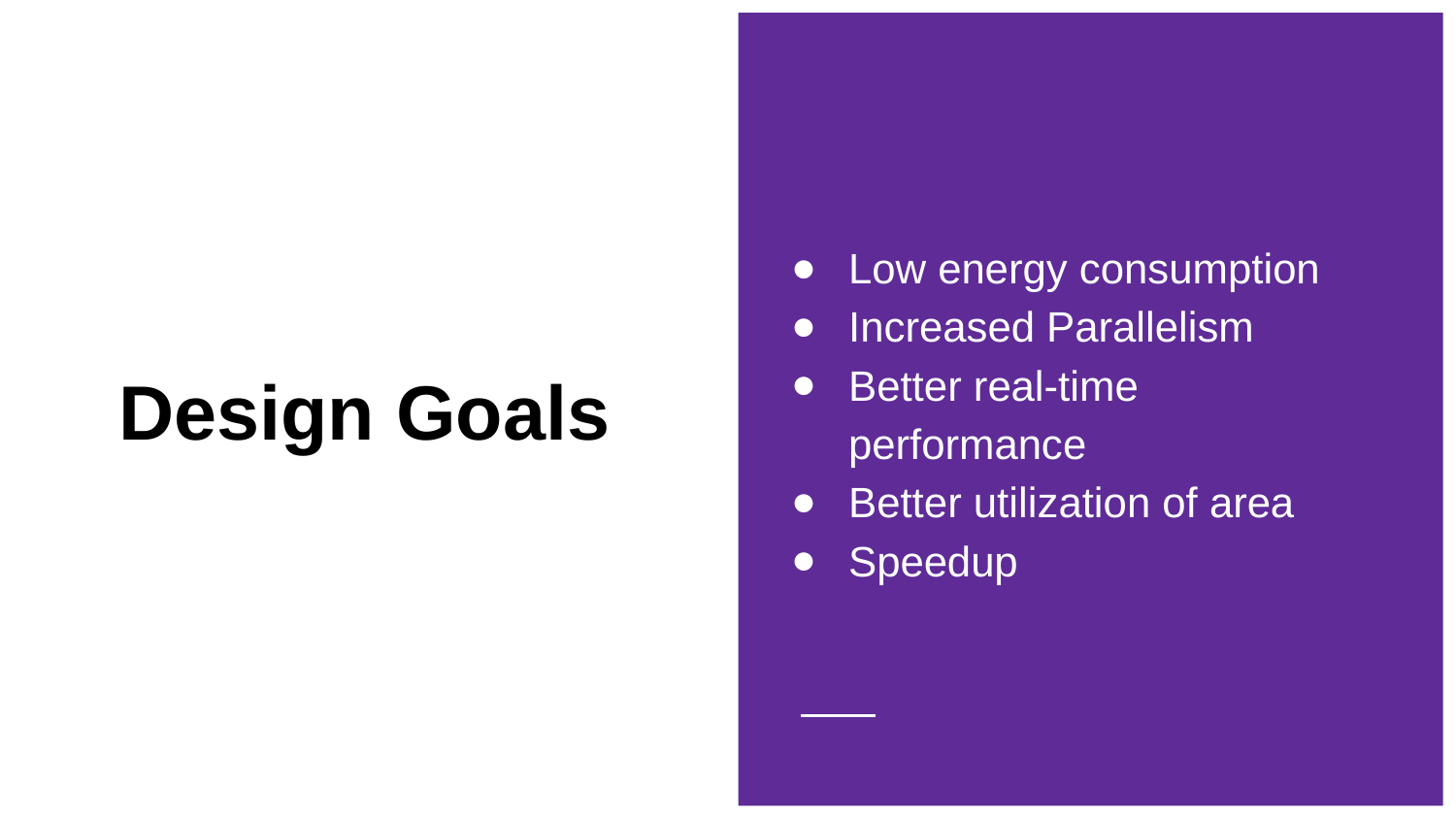

Low energy consumption
Increased Parallelism
Better real-time performance
Better utilization of area
Speedup
# Design Goals